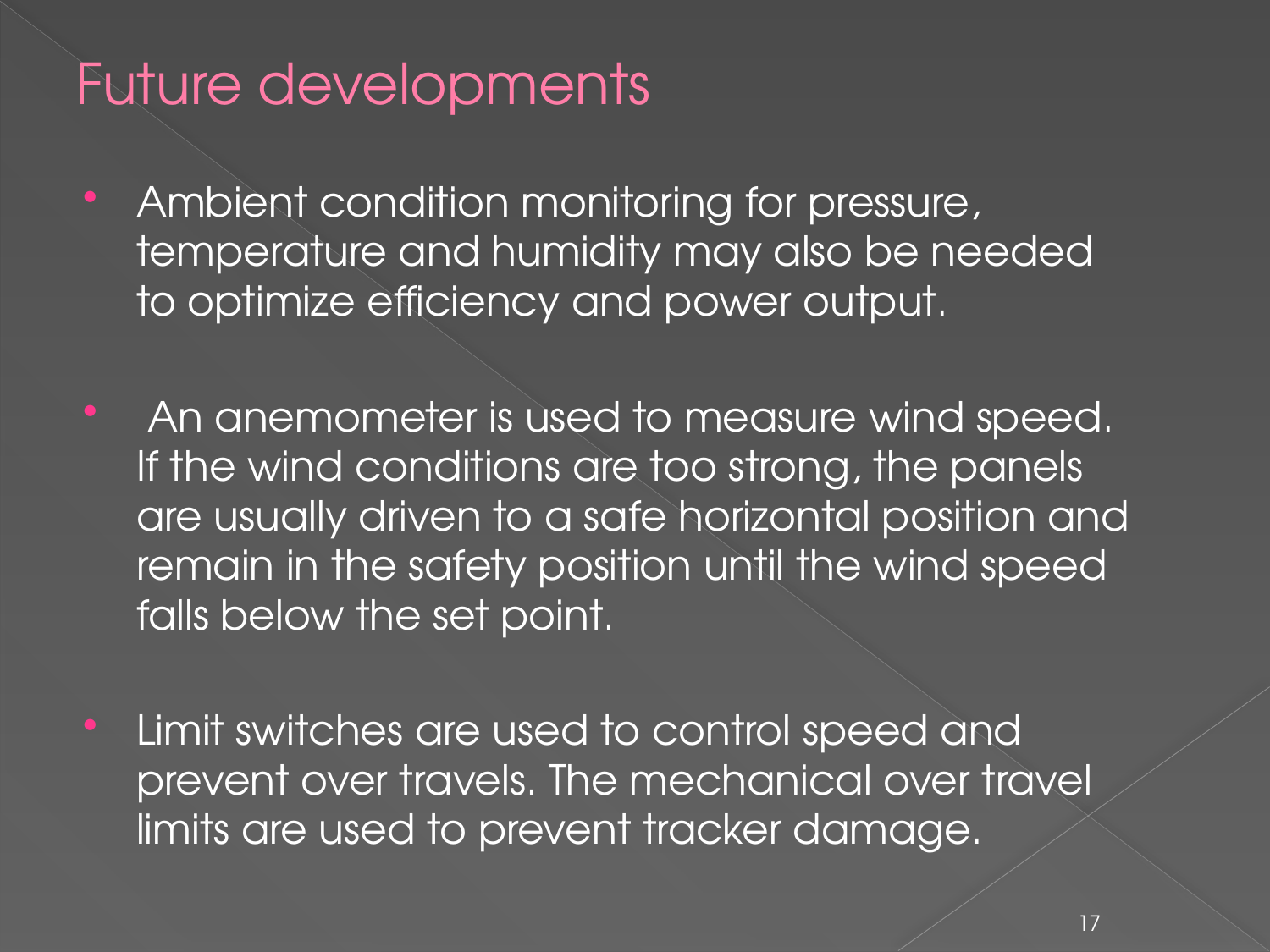

# Future developments
Ambient condition monitoring for pressure, temperature and humidity may also be needed to optimize efficiency and power output.

 An anemometer is used to measure wind speed. If the wind conditions are too strong, the panels are usually driven to a safe horizontal position and remain in the safety position until the wind speed falls below the set point.

Limit switches are used to control speed and prevent over travels. The mechanical over travel limits are used to prevent tracker damage.

17